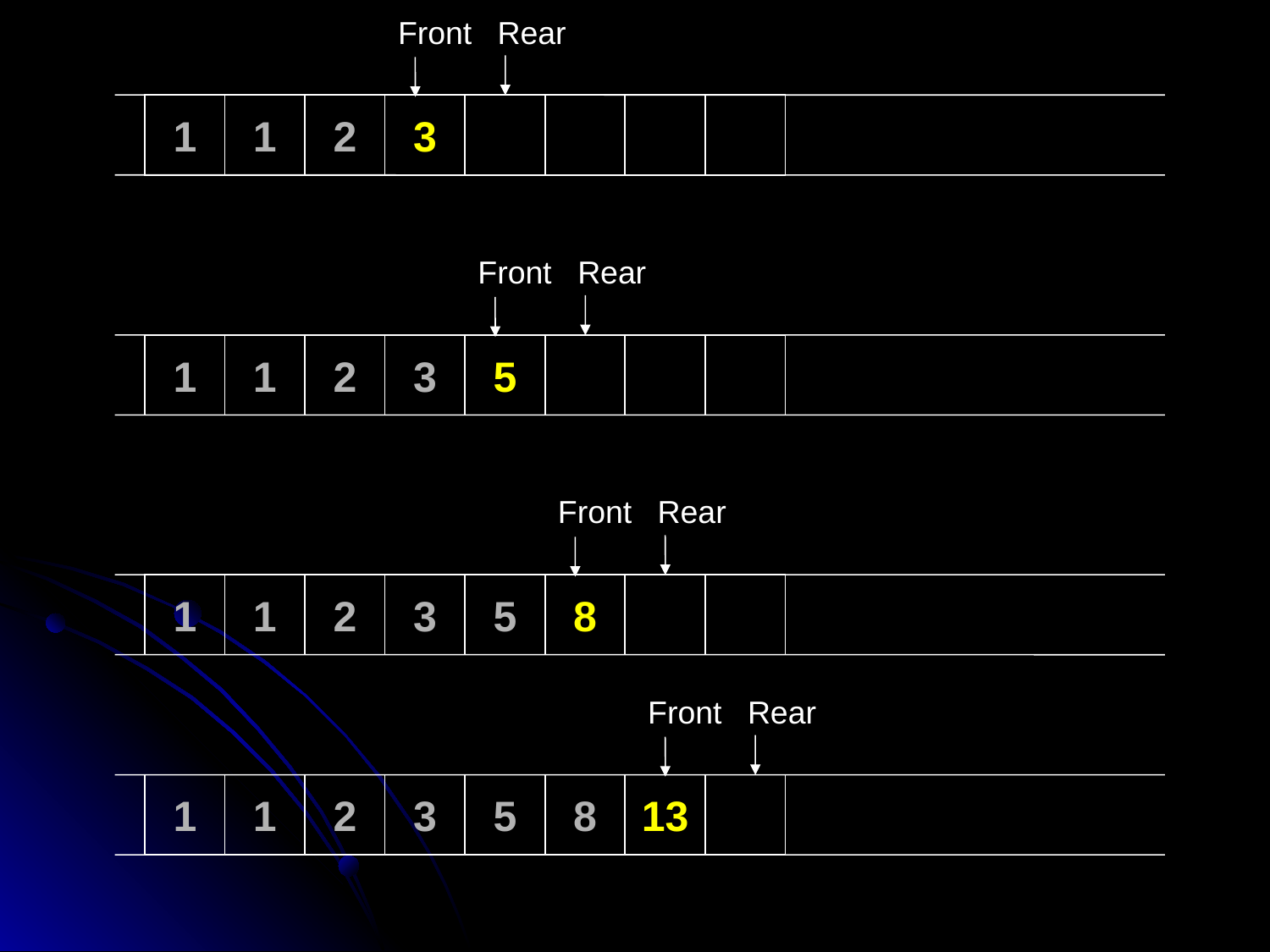

Front
Rear

1
1
2
3

Front
Rear

1
1
2
3
5

Front
Rear

1
1
2
3
5
8

Front
Rear

1
1
2
3
5
8
13